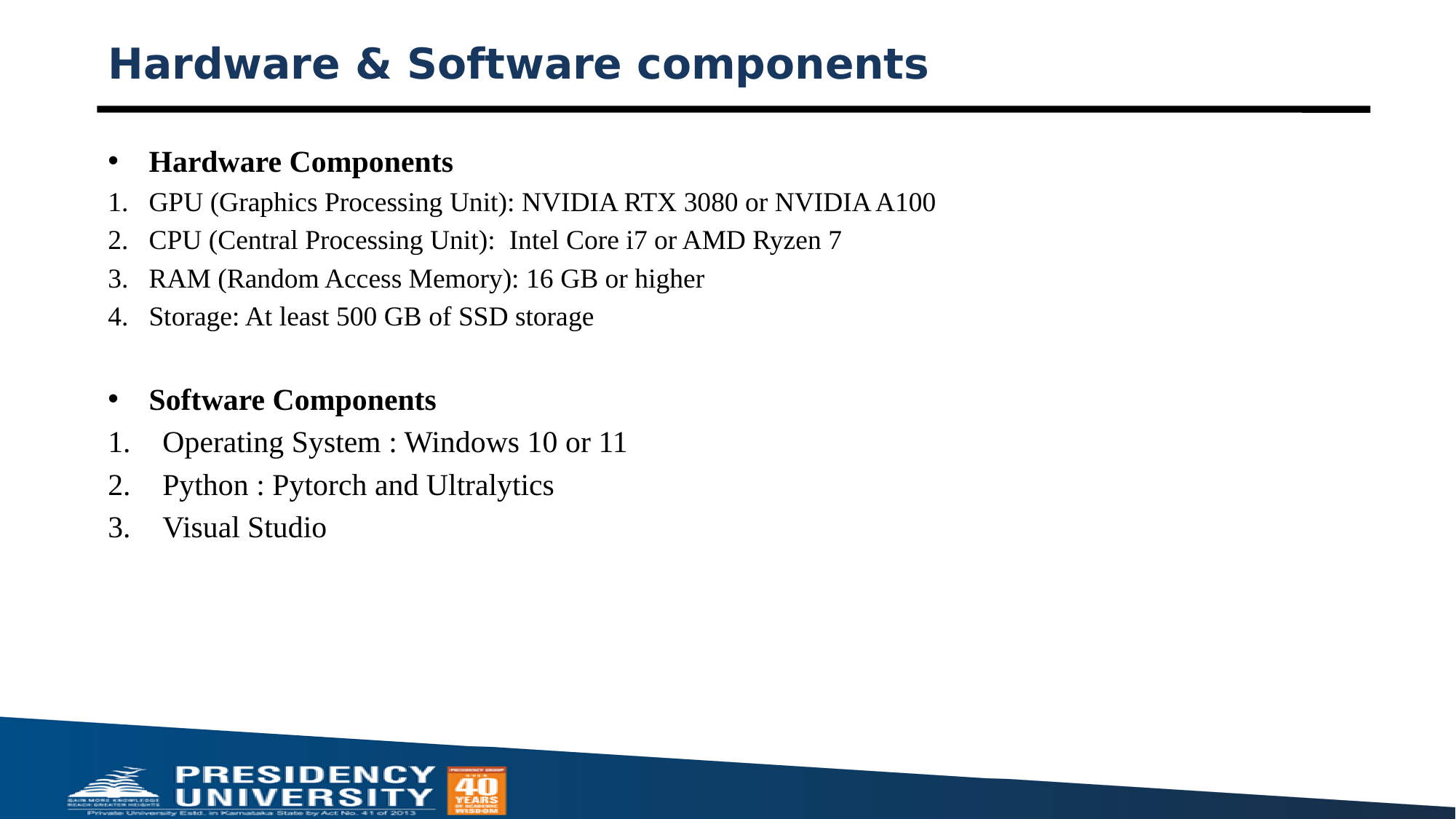

# Hardware & Software components
Hardware Components
GPU (Graphics Processing Unit): NVIDIA RTX 3080 or NVIDIA A100
CPU (Central Processing Unit):  Intel Core i7 or AMD Ryzen 7
RAM (Random Access Memory): 16 GB or higher
Storage: At least 500 GB of SSD storage

Software Components
Operating System : Windows 10 or 11
Python : Pytorch and Ultralytics
Visual Studio